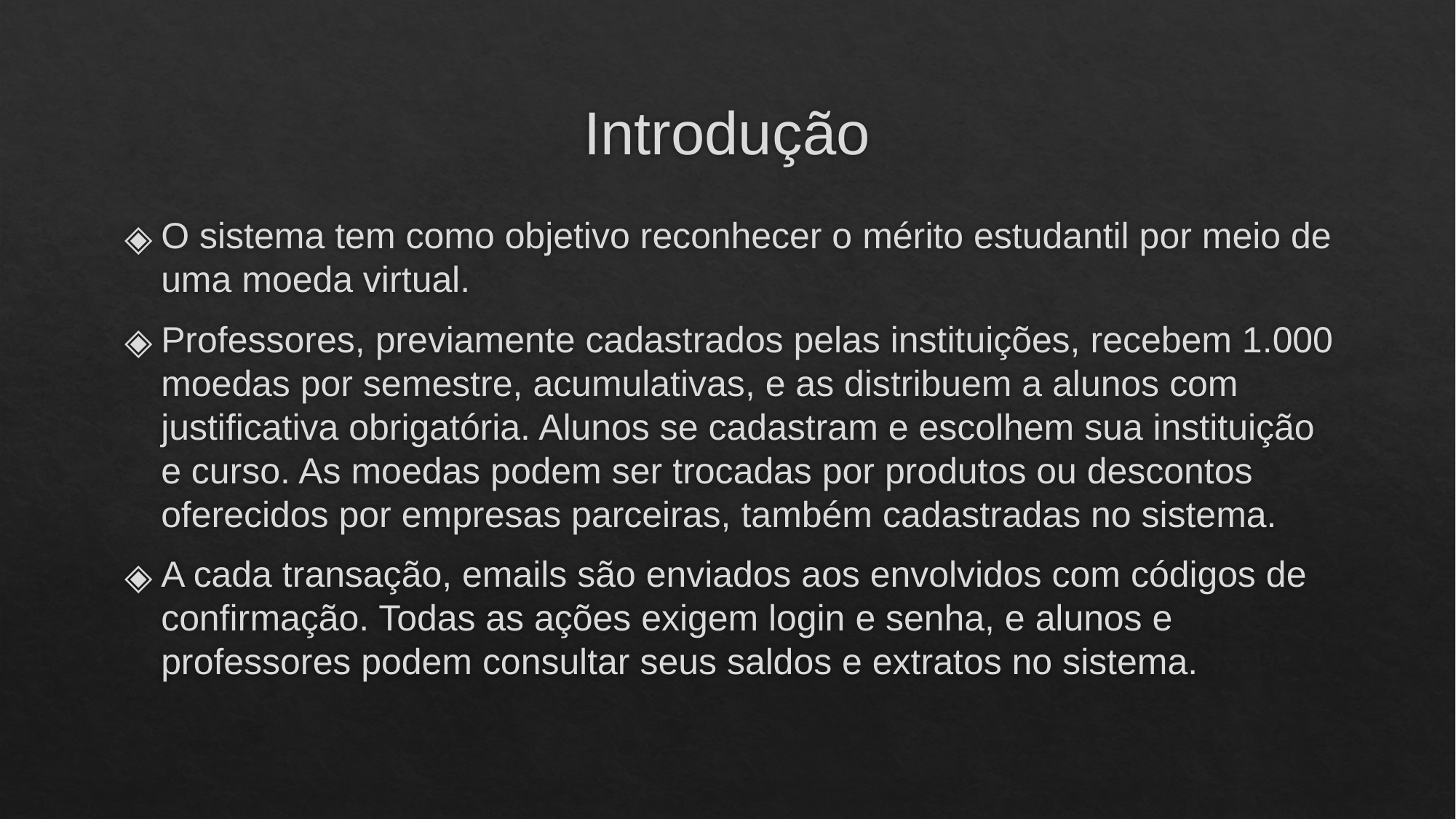

# Introdução
O sistema tem como objetivo reconhecer o mérito estudantil por meio de uma moeda virtual.
Professores, previamente cadastrados pelas instituições, recebem 1.000 moedas por semestre, acumulativas, e as distribuem a alunos com justificativa obrigatória. Alunos se cadastram e escolhem sua instituição e curso. As moedas podem ser trocadas por produtos ou descontos oferecidos por empresas parceiras, também cadastradas no sistema.
A cada transação, emails são enviados aos envolvidos com códigos de confirmação. Todas as ações exigem login e senha, e alunos e professores podem consultar seus saldos e extratos no sistema.